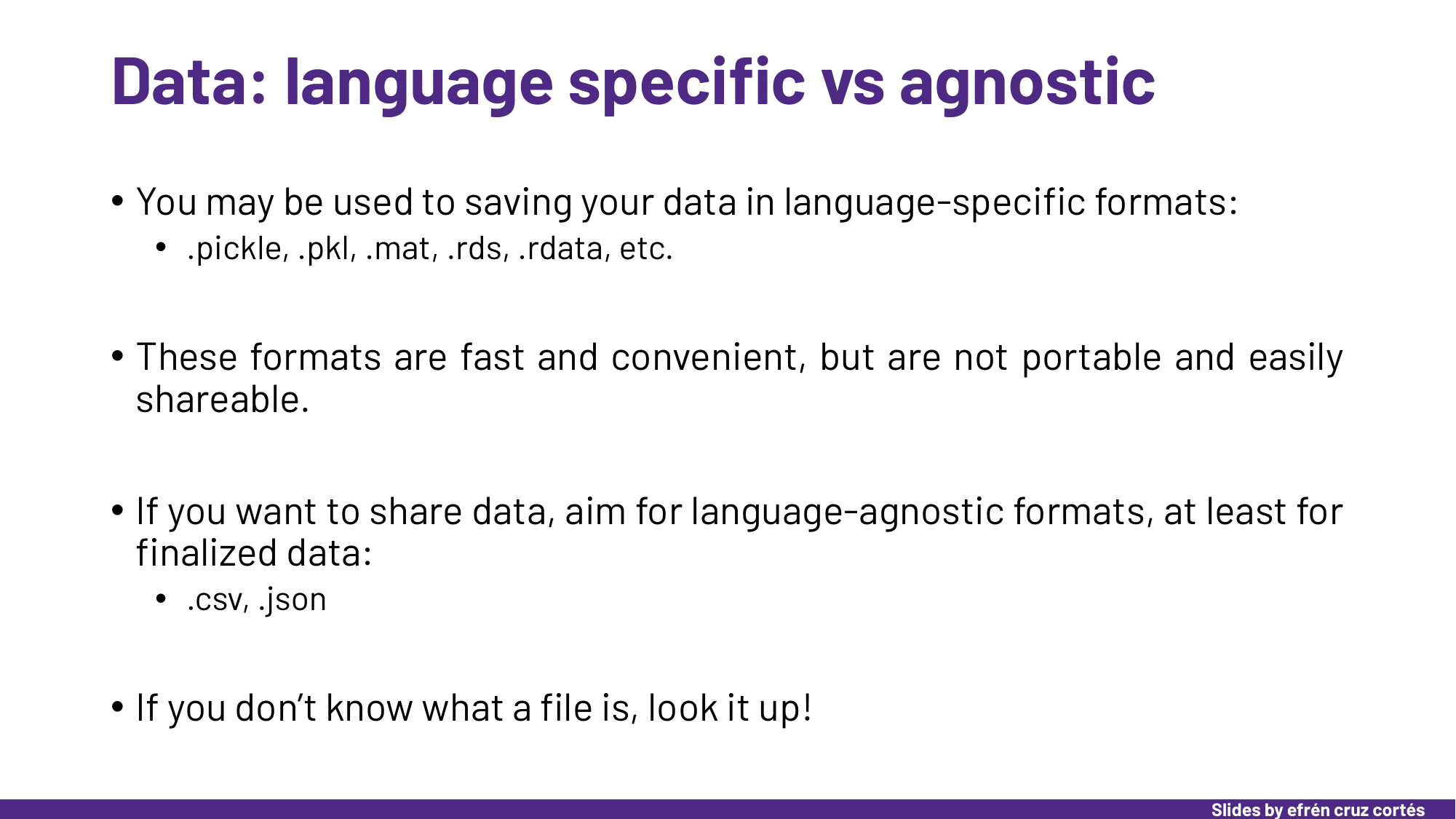

# Data: language specific vs agnostic
You may be used to saving your data in language-specific formats:
.pickle, .pkl, .mat, .rds, .rdata, etc.

These formats are fast and convenient, but are not portable and easily shareable.

If you want to share data, aim for language-agnostic formats, at least for finalized data:
.csv, .json

If you don’t know what a file is, look it up!